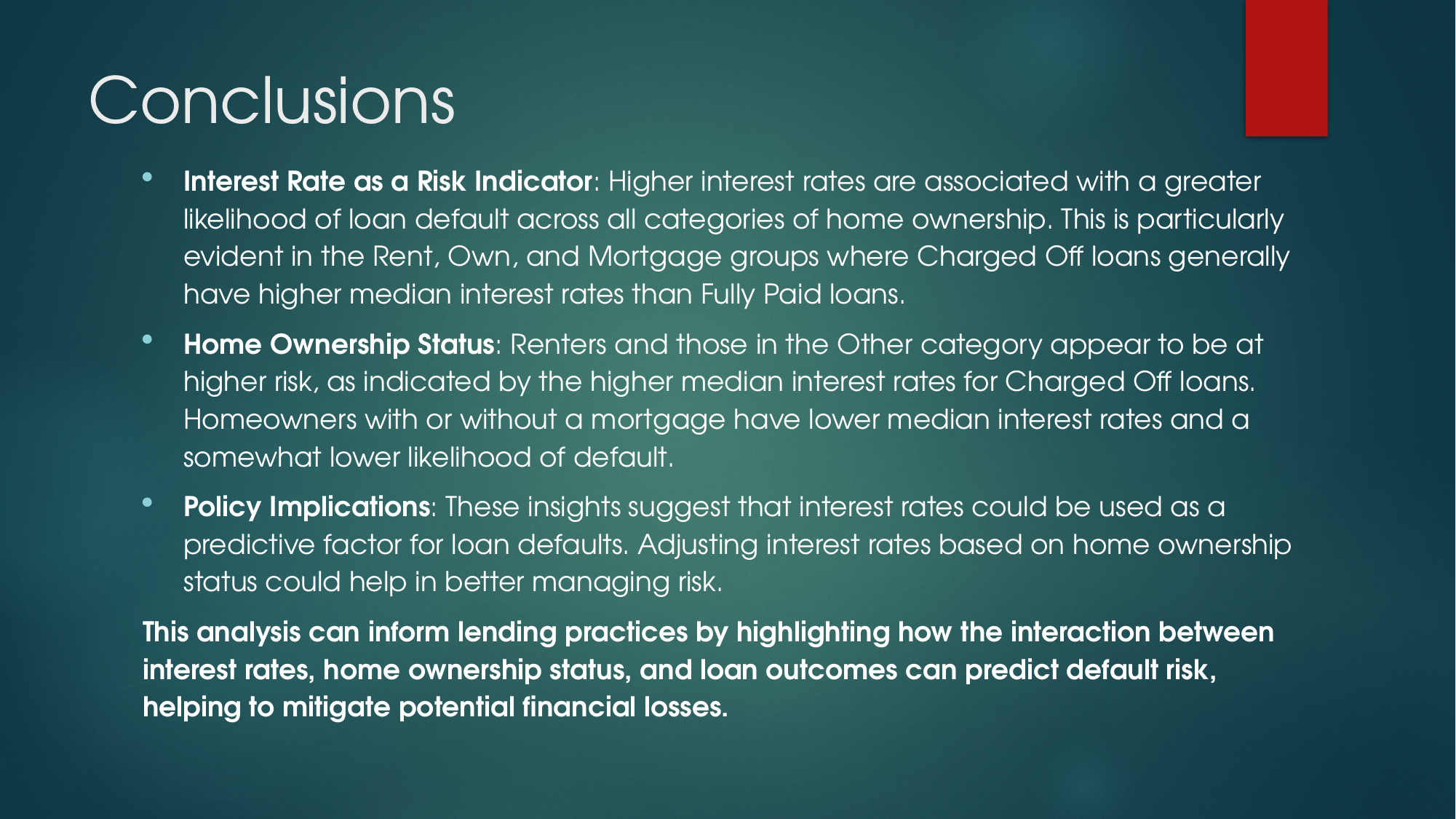

# Conclusions
Interest Rate as a Risk Indicator: Higher interest rates are associated with a greater likelihood of loan default across all categories of home ownership. This is particularly evident in the Rent, Own, and Mortgage groups where Charged Off loans generally have higher median interest rates than Fully Paid loans.
Home Ownership Status: Renters and those in the Other category appear to be at higher risk, as indicated by the higher median interest rates for Charged Off loans. Homeowners with or without a mortgage have lower median interest rates and a somewhat lower likelihood of default.
Policy Implications: These insights suggest that interest rates could be used as a predictive factor for loan defaults. Adjusting interest rates based on home ownership status could help in better managing risk.
This analysis can inform lending practices by highlighting how the interaction between interest rates, home ownership status, and loan outcomes can predict default risk, helping to mitigate potential financial losses.